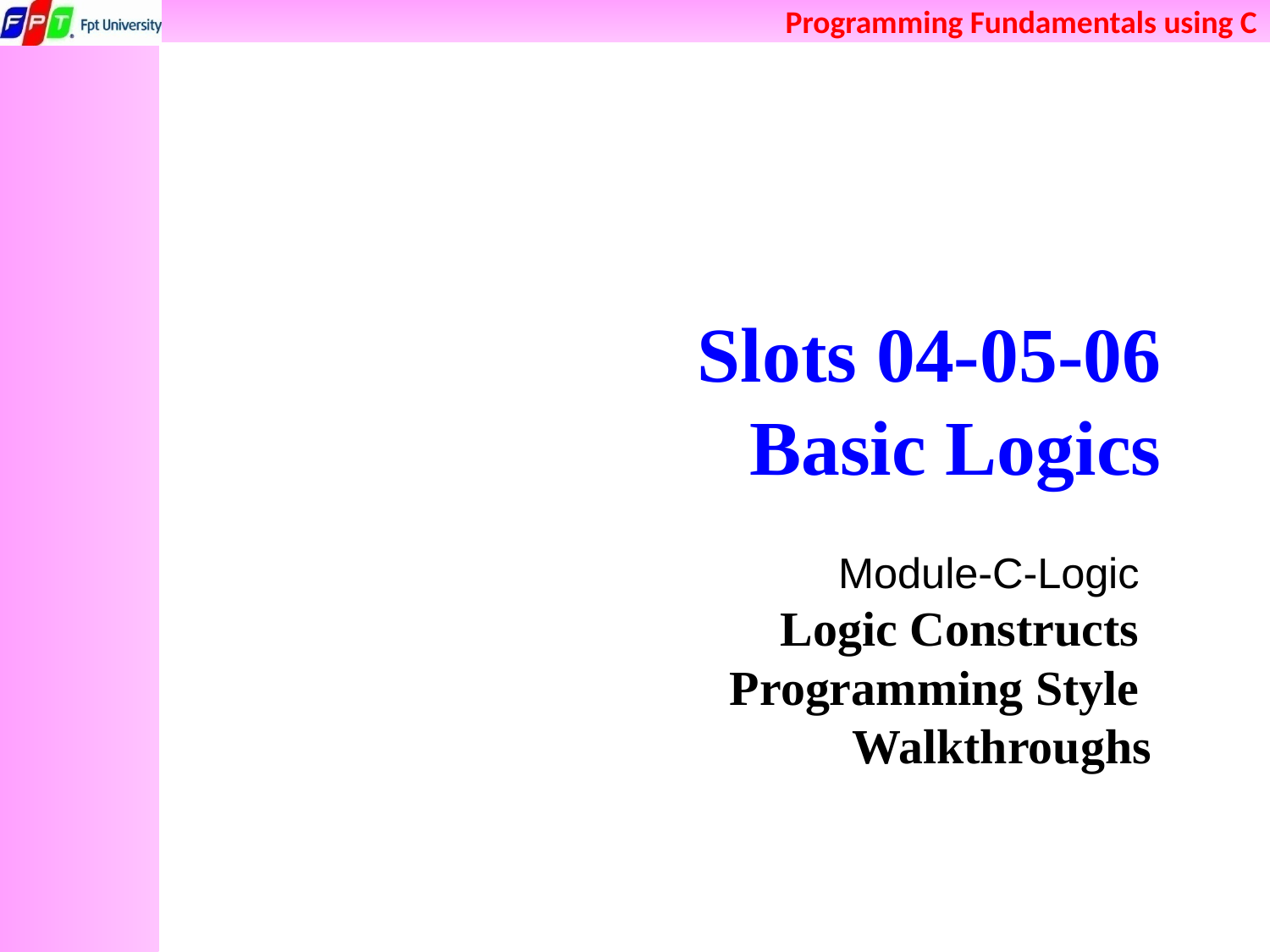

# Slots 04-05-06 Basic Logics
Module-C-Logic
Logic Constructs
Programming Style
Walkthroughs